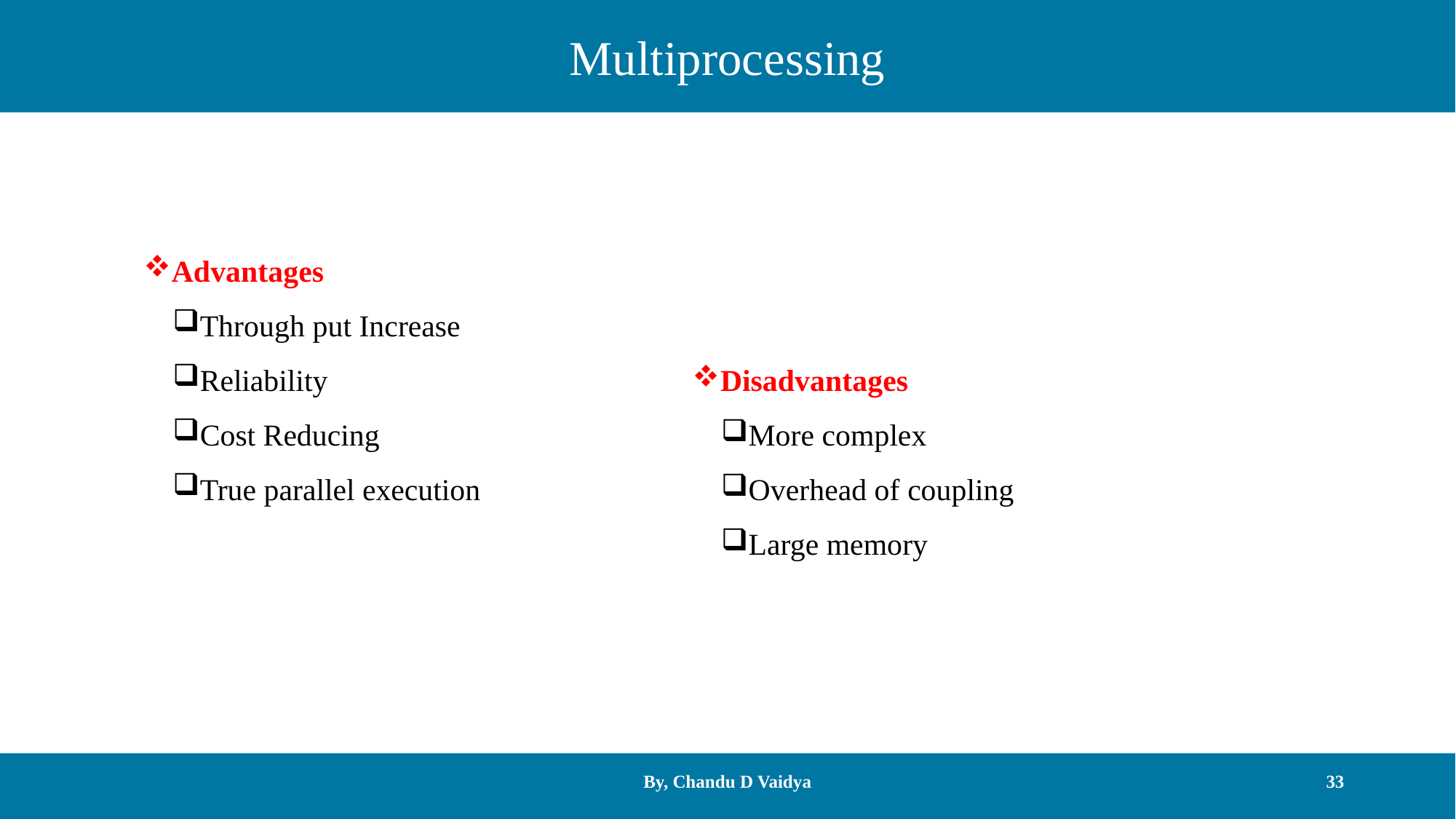

Multiprocessing

Advantages
Through put Increase
Reliability
Cost Reducing
True parallel execution

Disadvantages
More complex
Overhead of coupling
Large memory

By, Chandu D Vaidya
33